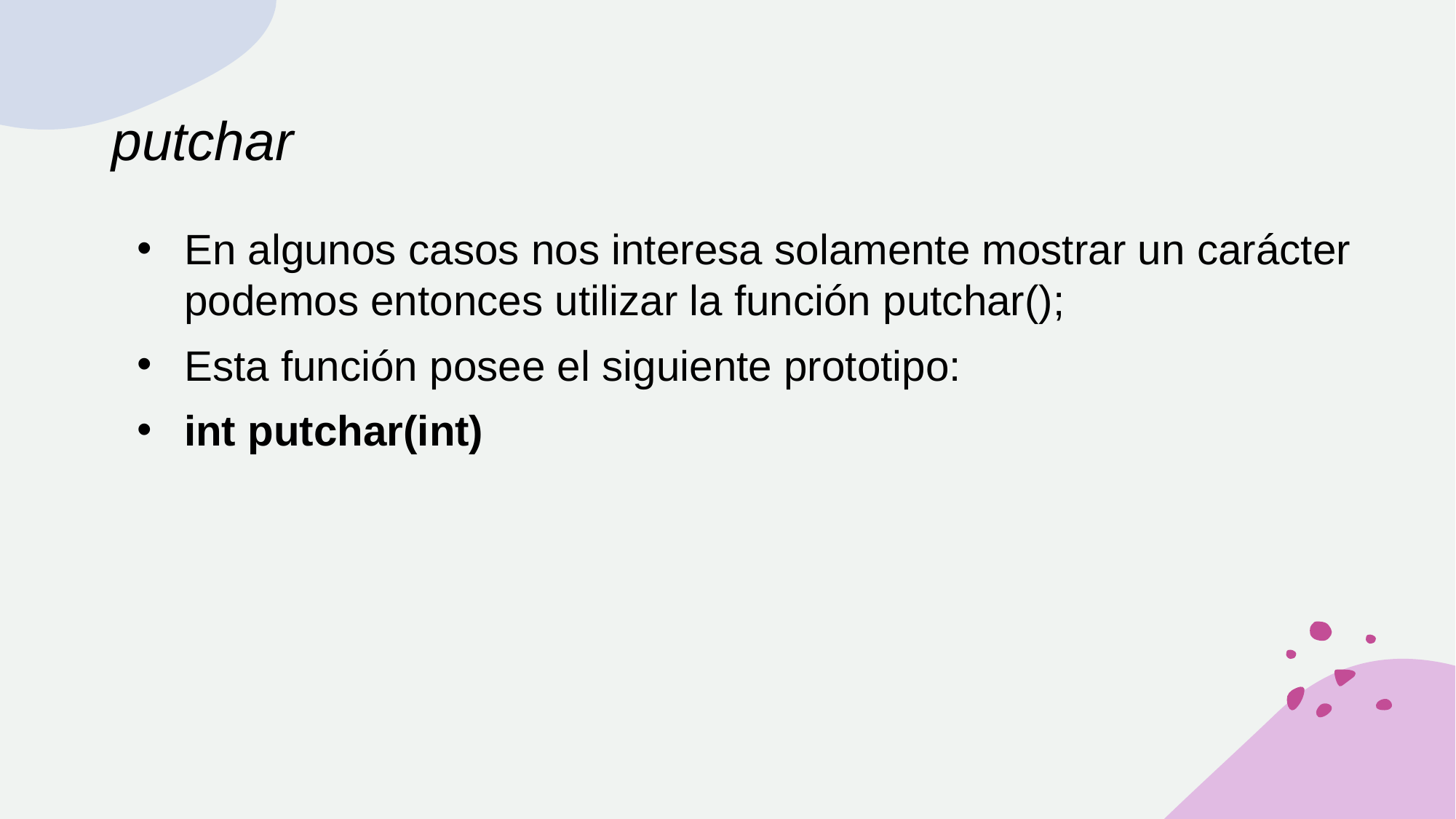

# putchar
En algunos casos nos interesa solamente mostrar un carácter podemos entonces utilizar la función putchar();
Esta función posee el siguiente prototipo:
int putchar(int)